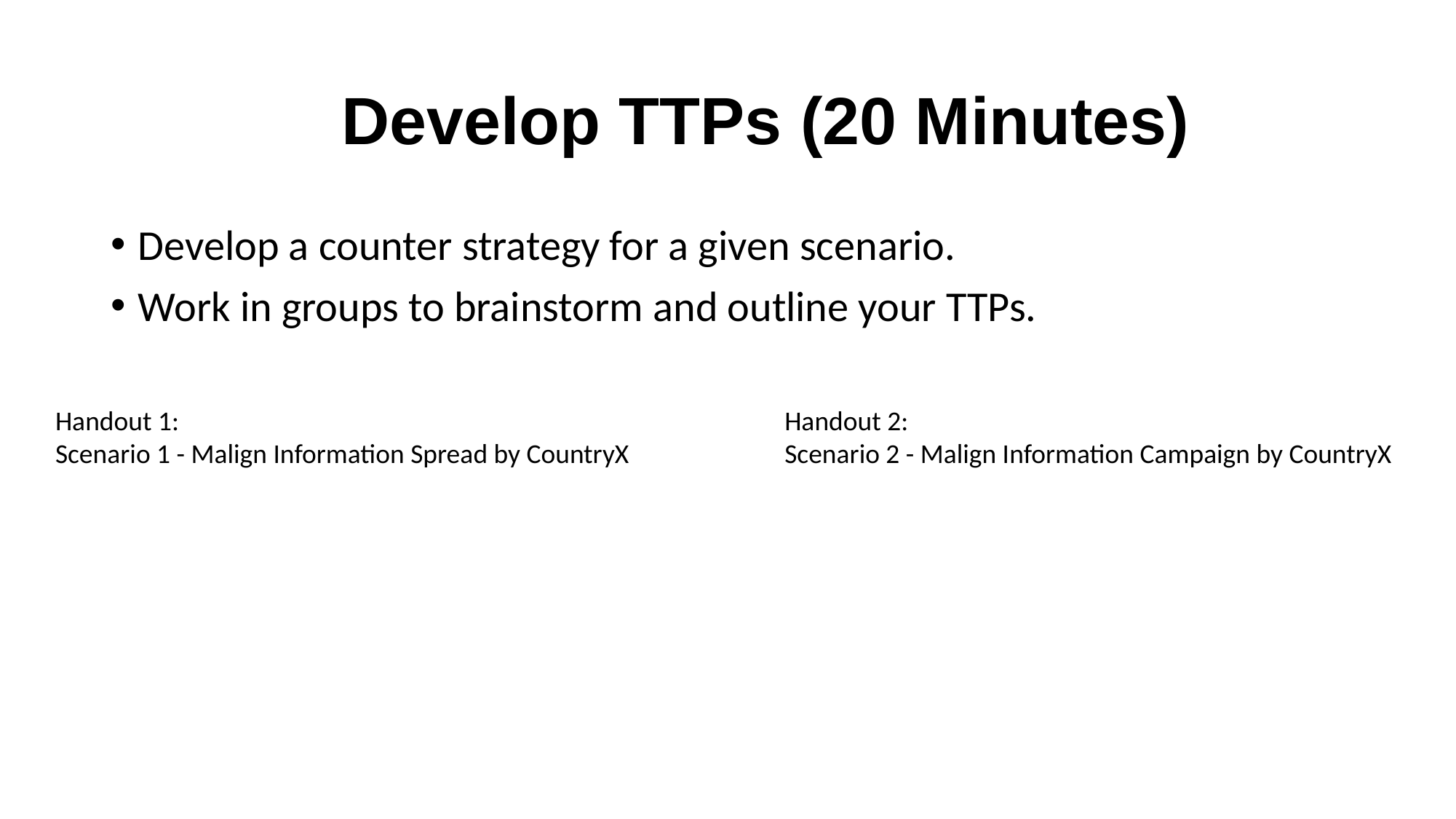

# Develop TTPs (20 Minutes)
Develop a counter strategy for a given scenario.
Work in groups to brainstorm and outline your TTPs.
Handout 2:
Scenario 2 - Malign Information Campaign by CountryX
Handout 1:
Scenario 1 - Malign Information Spread by CountryX